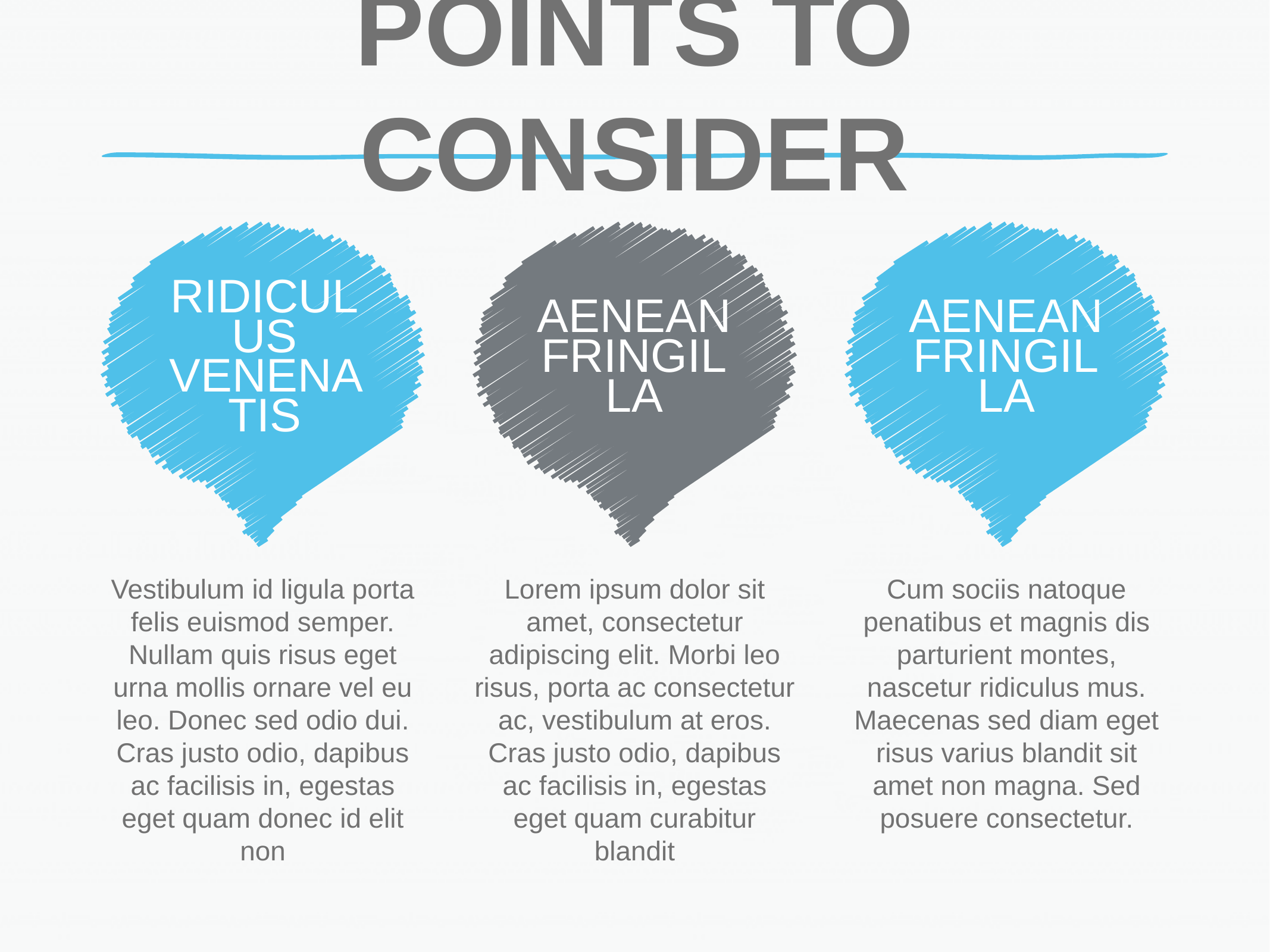

# points to consider

Ridiculus Venenatis
Aenean Fringilla
Aenean Fringilla
Vestibulum id ligula porta felis euismod semper. Nullam quis risus eget urna mollis ornare vel eu leo. Donec sed odio dui. Cras justo odio, dapibus ac facilisis in, egestas eget quam donec id elit non
Lorem ipsum dolor sit amet, consectetur adipiscing elit. Morbi leo risus, porta ac consectetur ac, vestibulum at eros. Cras justo odio, dapibus ac facilisis in, egestas eget quam curabitur blandit
Cum sociis natoque penatibus et magnis dis parturient montes, nascetur ridiculus mus. Maecenas sed diam eget risus varius blandit sit amet non magna. Sed posuere consectetur.